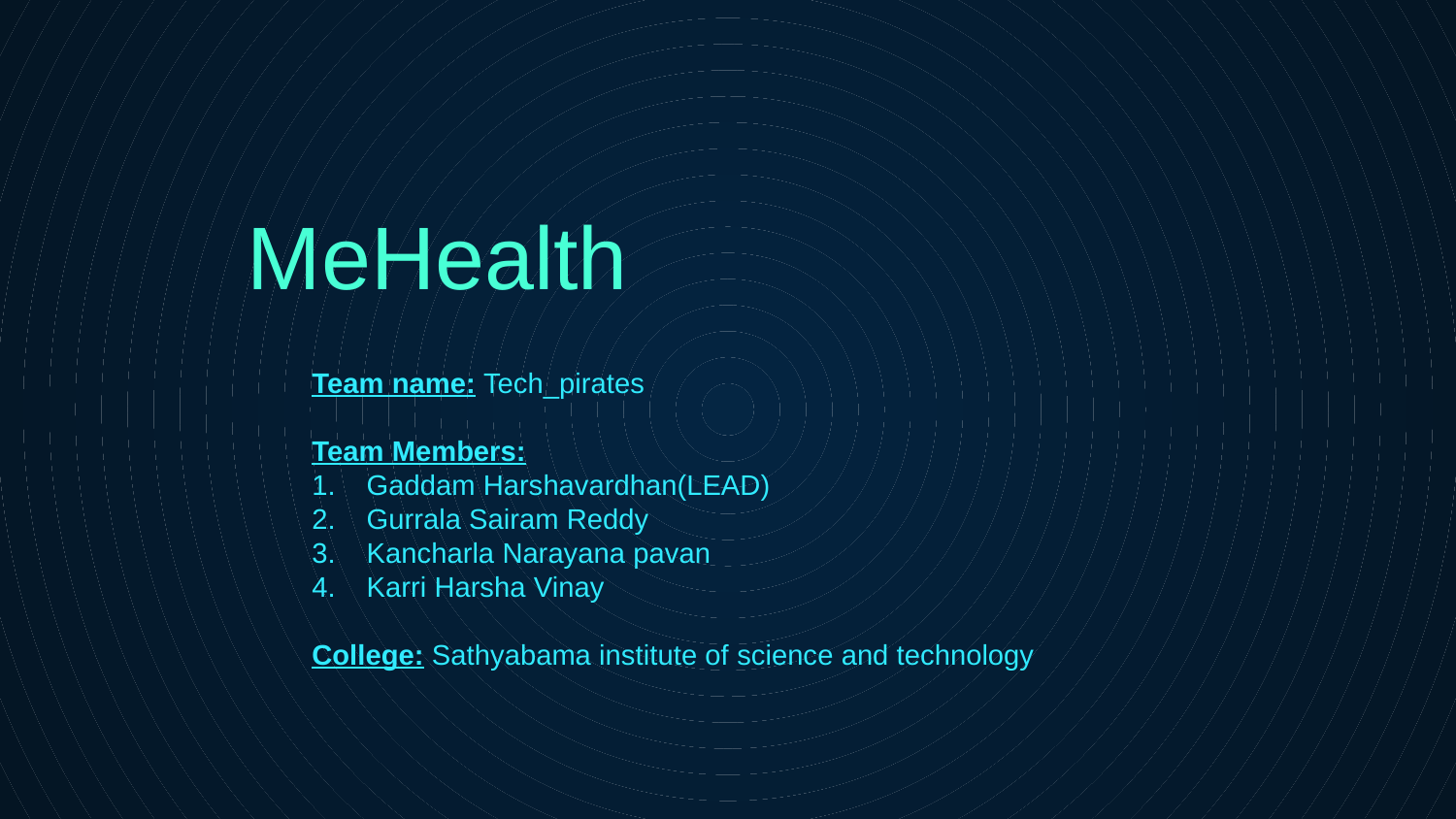

# MeHealth
Team name: Tech_pirates

Team Members:
Gaddam Harshavardhan(LEAD)
Gurrala Sairam Reddy
Kancharla Narayana pavan
Karri Harsha Vinay

College: Sathyabama institute of science and technology